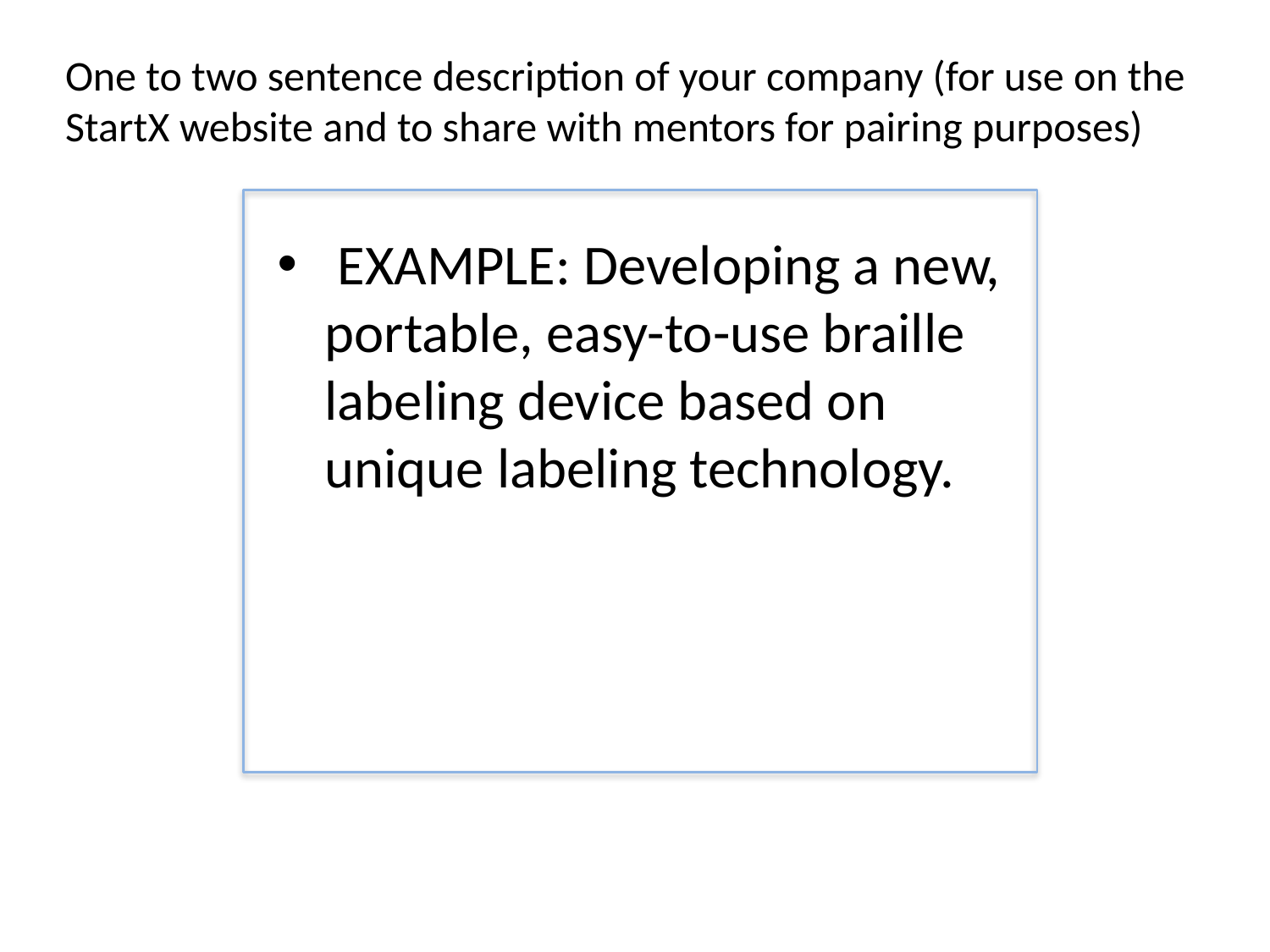

One to two sentence description of your company (for use on the StartX website and to share with mentors for pairing purposes)

 EXAMPLE: Developing a new, portable, easy-to-use braille labeling device based on unique labeling technology.